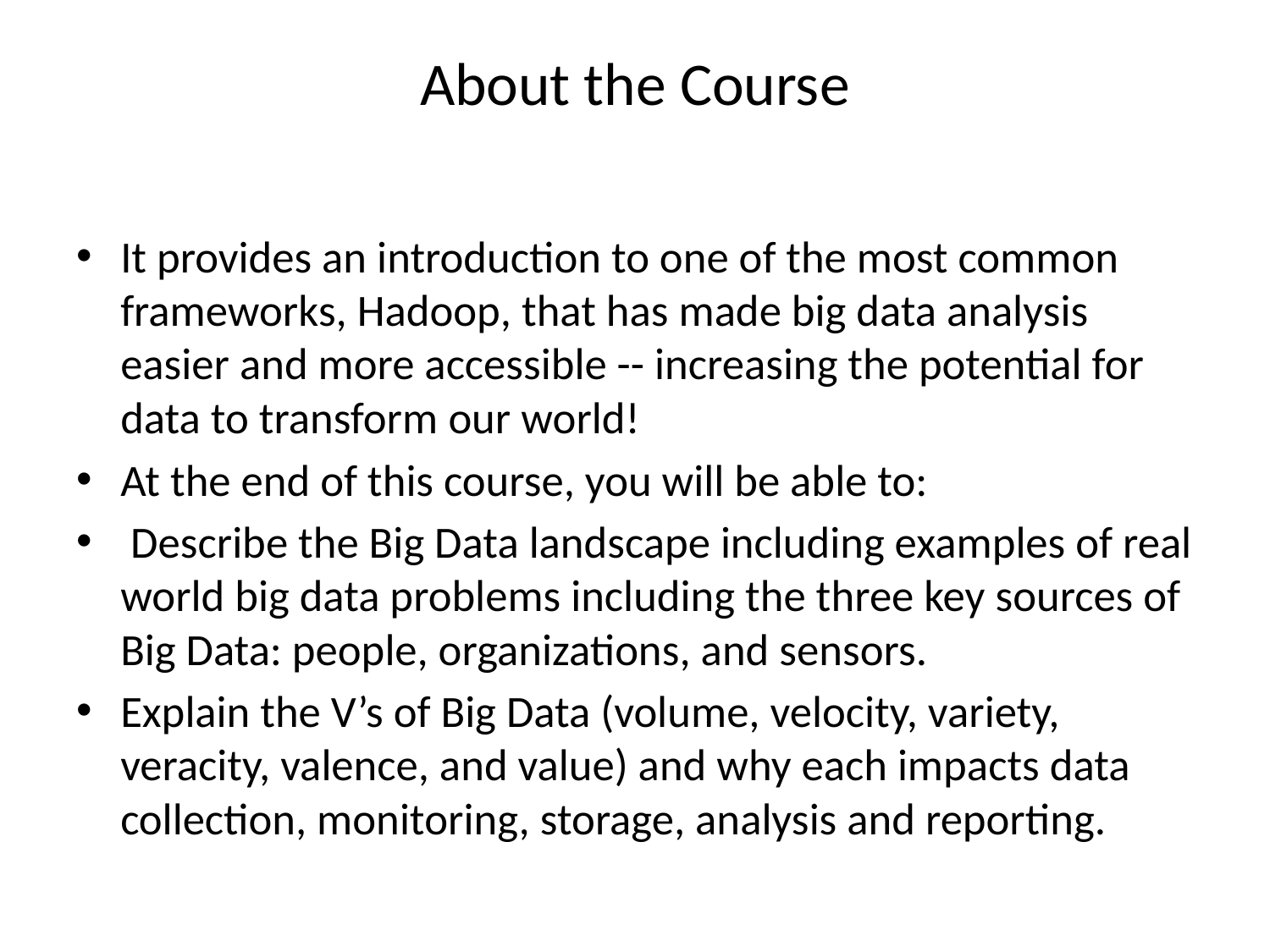

# About the Course
It provides an introduction to one of the most common frameworks, Hadoop, that has made big data analysis easier and more accessible -- increasing the potential for data to transform our world!
At the end of this course, you will be able to:
 Describe the Big Data landscape including examples of real world big data problems including the three key sources of Big Data: people, organizations, and sensors.
Explain the V’s of Big Data (volume, velocity, variety, veracity, valence, and value) and why each impacts data collection, monitoring, storage, analysis and reporting.